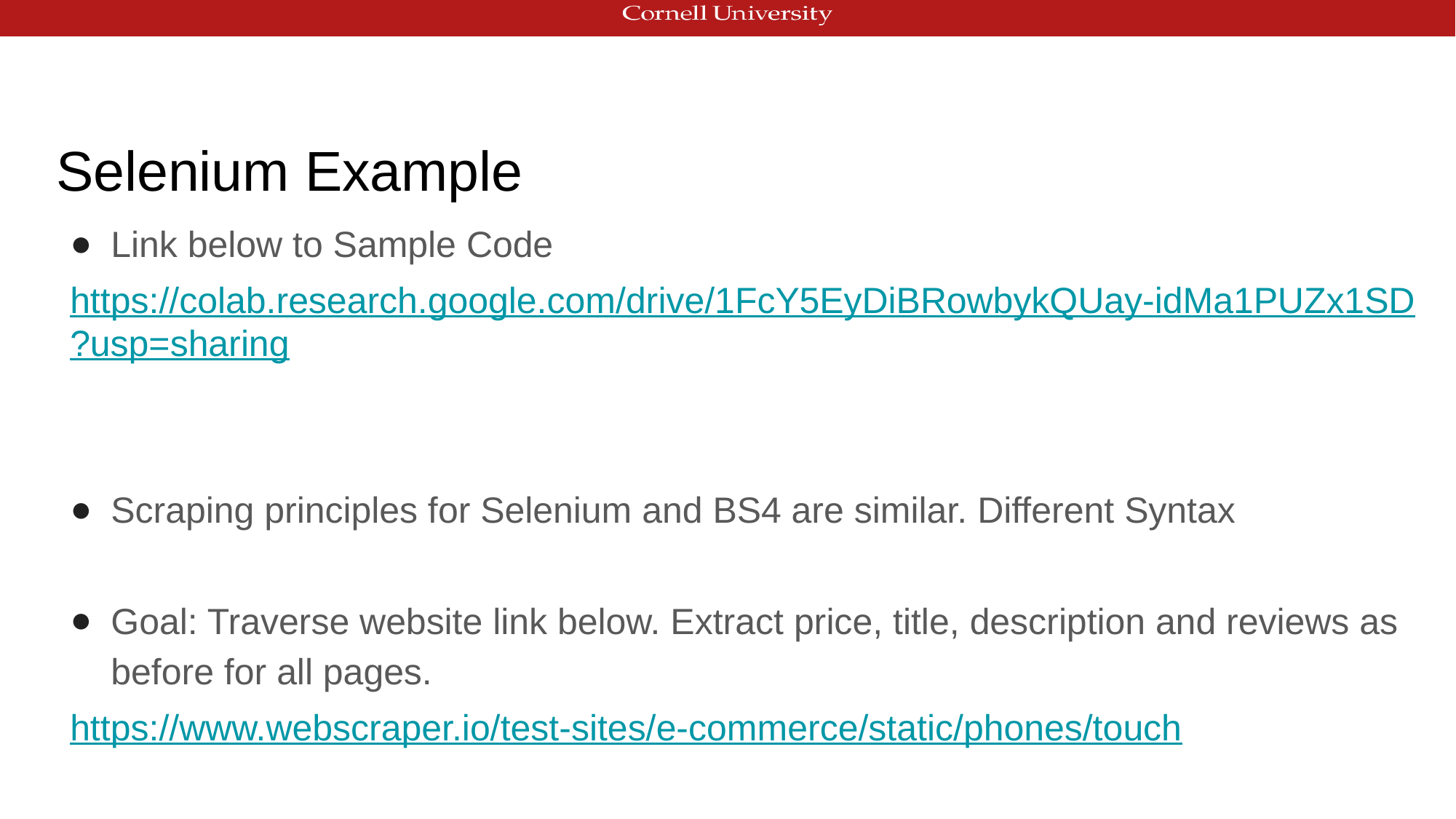

# Selenium Example
Link below to Sample Code
https://colab.research.google.com/drive/1FcY5EyDiBRowbykQUay-idMa1PUZx1SD?usp=sharing

Scraping principles for Selenium and BS4 are similar. Different Syntax

Goal: Traverse website link below. Extract price, title, description and reviews as before for all pages.
https://www.webscraper.io/test-sites/e-commerce/static/phones/touch